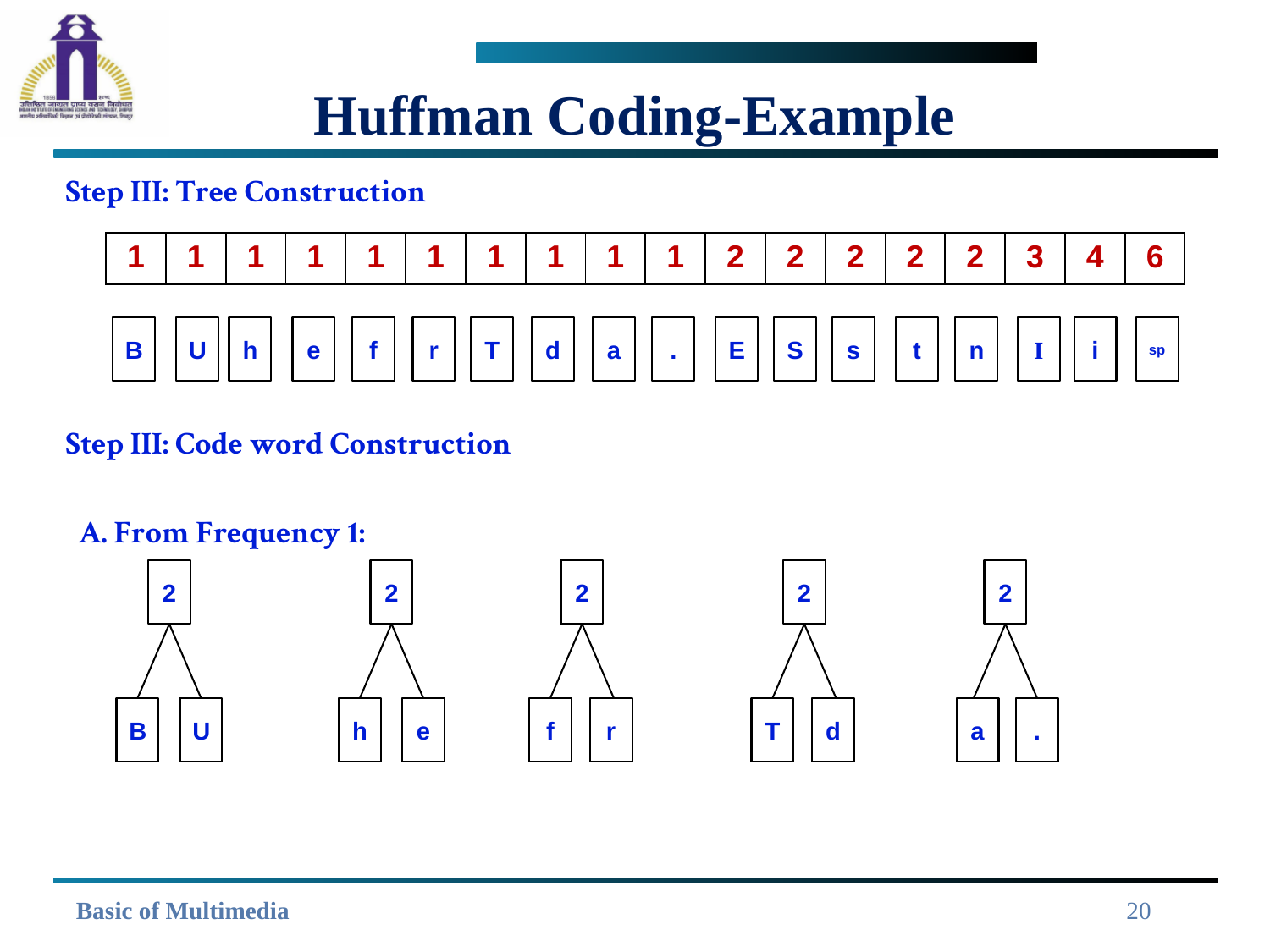

# Huffman Coding-Example
Step III: Tree Construction

Step III: Code word Construction

  A. From Frequency 1:

| 1 | 1 | 1 | 1 | 1 | 1 | 1 | 1 | 1 | 1 | 2 | 2 | 2 | 2 | 2 | 3 | 4 | 6 |
| --- | --- | --- | --- | --- | --- | --- | --- | --- | --- | --- | --- | --- | --- | --- | --- | --- | --- |
B
U
h
e
f
r
T
d
a
.
E
S
s
t
n
I
i
sp
2
2
2
2
2
B
U
h
e
f
r
T
d
a
.
20